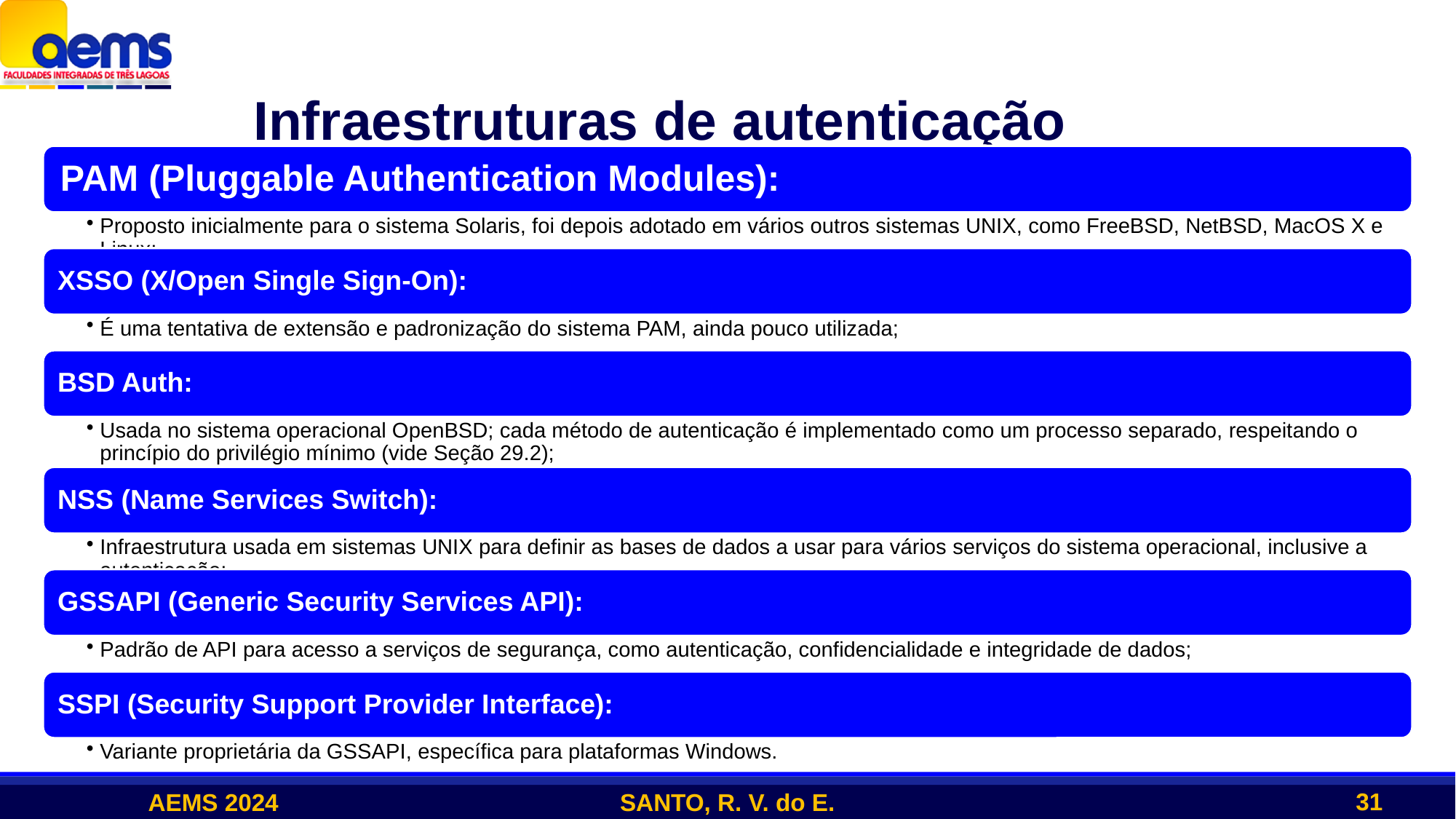

# Infraestruturas de autenticação
PAM (Pluggable Authentication Modules):
Proposto inicialmente para o sistema Solaris, foi depois adotado em vários outros sistemas UNIX, como FreeBSD, NetBSD, MacOS X e Linux;
XSSO (X/Open Single Sign-On):
É uma tentativa de extensão e padronização do sistema PAM, ainda pouco utilizada;
BSD Auth:
Usada no sistema operacional OpenBSD; cada método de autenticação é implementado como um processo separado, respeitando o princípio do privilégio mínimo (vide Seção 29.2);
NSS (Name Services Switch):
Infraestrutura usada em sistemas UNIX para definir as bases de dados a usar para vários serviços do sistema operacional, inclusive a autenticação;
GSSAPI (Generic Security Services API):
Padrão de API para acesso a serviços de segurança, como autenticação, confidencialidade e integridade de dados;
SSPI (Security Support Provider Interface):
Variante proprietária da GSSAPI, específica para plataformas Windows.
31